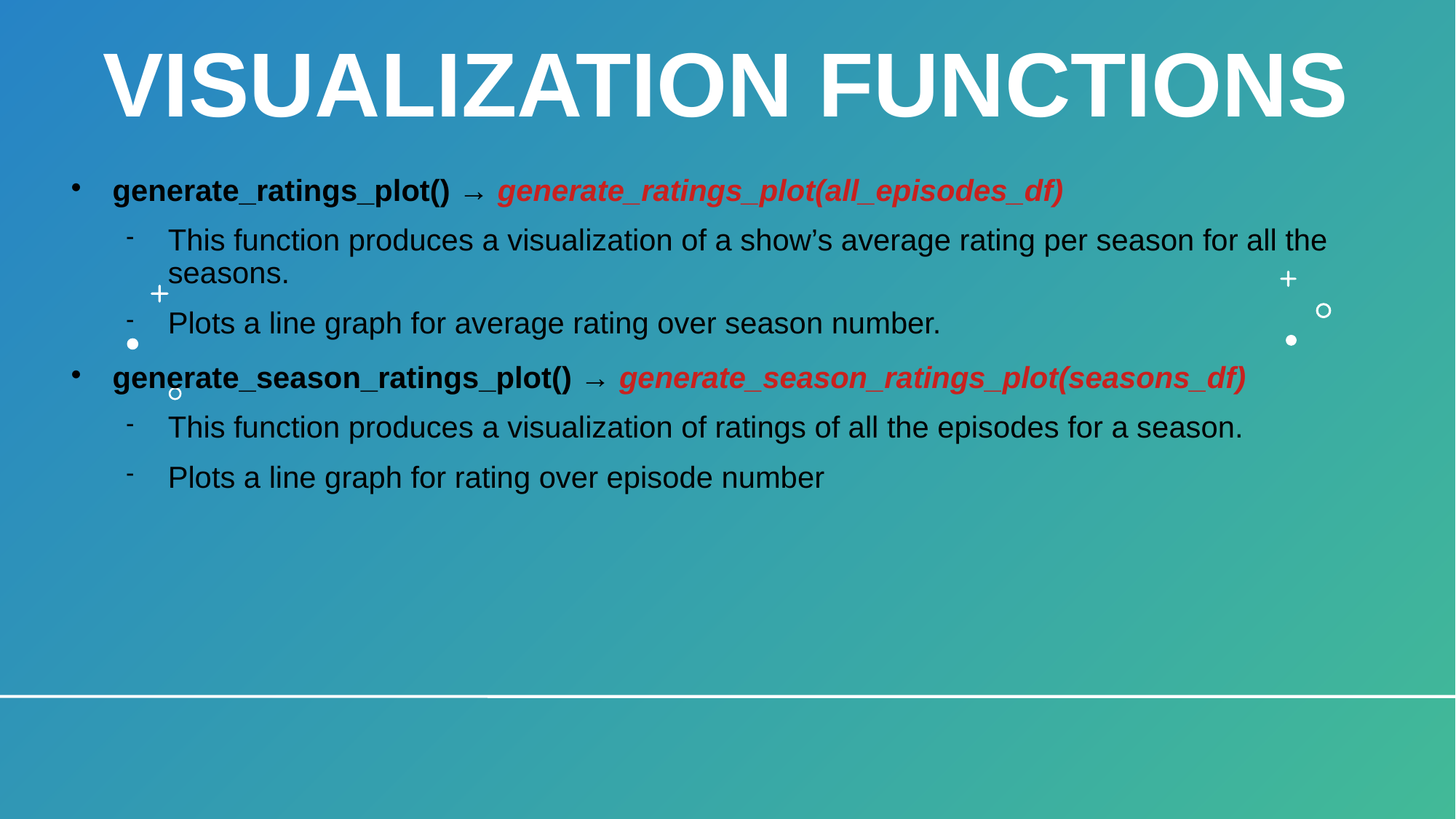

# Visualization functions

generate_ratings_plot() → generate_ratings_plot(all_episodes_df)
This function produces a visualization of a show’s average rating per season for all the seasons.
Plots a line graph for average rating over season number.
generate_season_ratings_plot() → generate_season_ratings_plot(seasons_df)
This function produces a visualization of ratings of all the episodes for a season.
Plots a line graph for rating over episode number